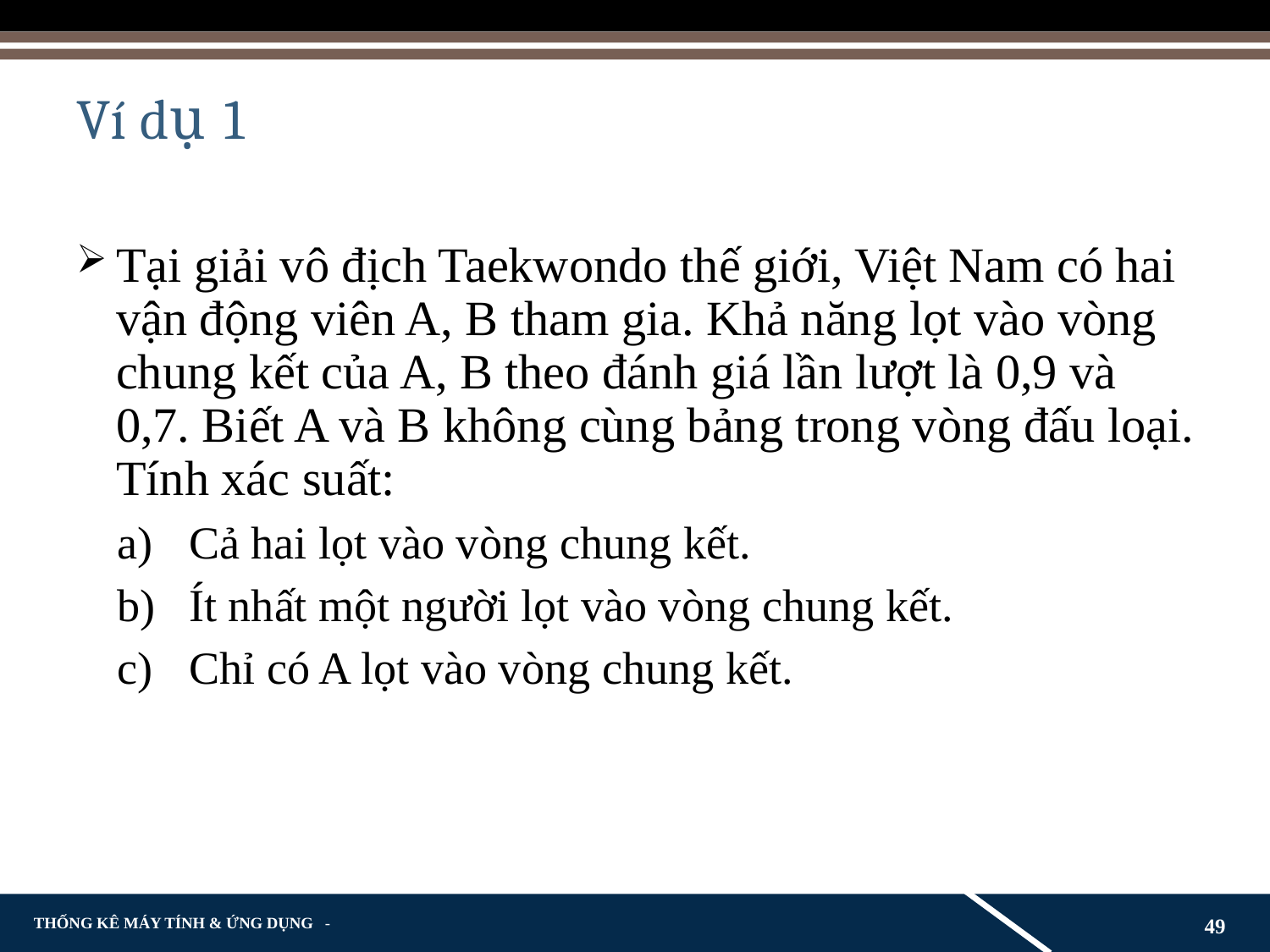

# Ví dụ 1
Tại giải vô địch Taekwondo thế giới, Việt Nam có hai vận động viên A, B tham gia. Khả năng lọt vào vòng chung kết của A, B theo đánh giá lần lượt là 0,9 và 0,7. Biết A và B không cùng bảng trong vòng đấu loại. Tính xác suất:
Cả hai lọt vào vòng chung kết.
Ít nhất một người lọt vào vòng chung kết.
Chỉ có A lọt vào vòng chung kết.
49